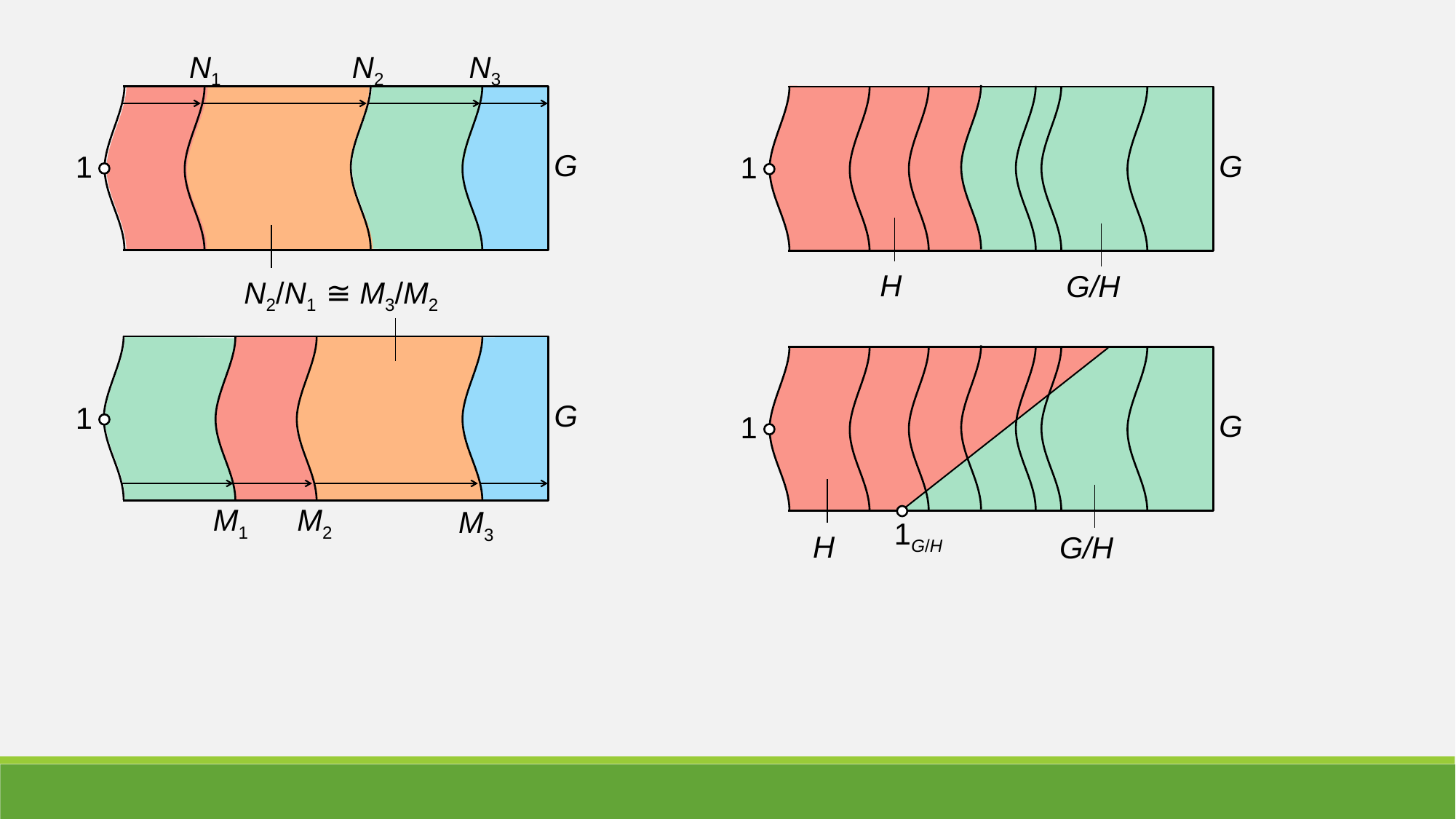

N1
N2
N3

G
G
1
1

H
G/H
N2/N1  ≅ M3/M2

G
1
G
1

M1
M2
M3

1G/H
H
G/H